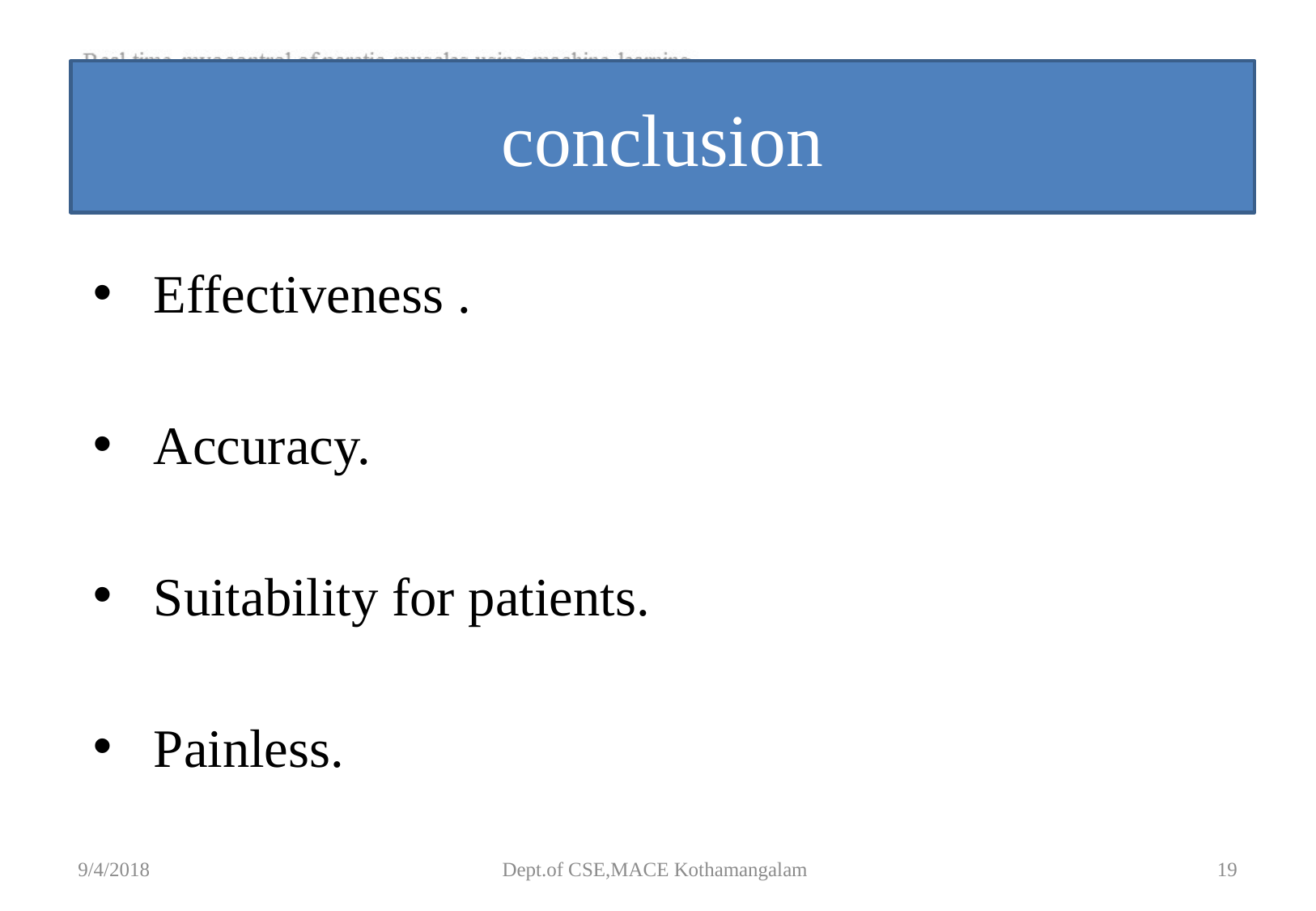

# conclusion
Effectiveness .

Accuracy.

Suitability for patients.

Painless.

9/4/2018
Dept.of CSE,MACE Kothamangalam
19